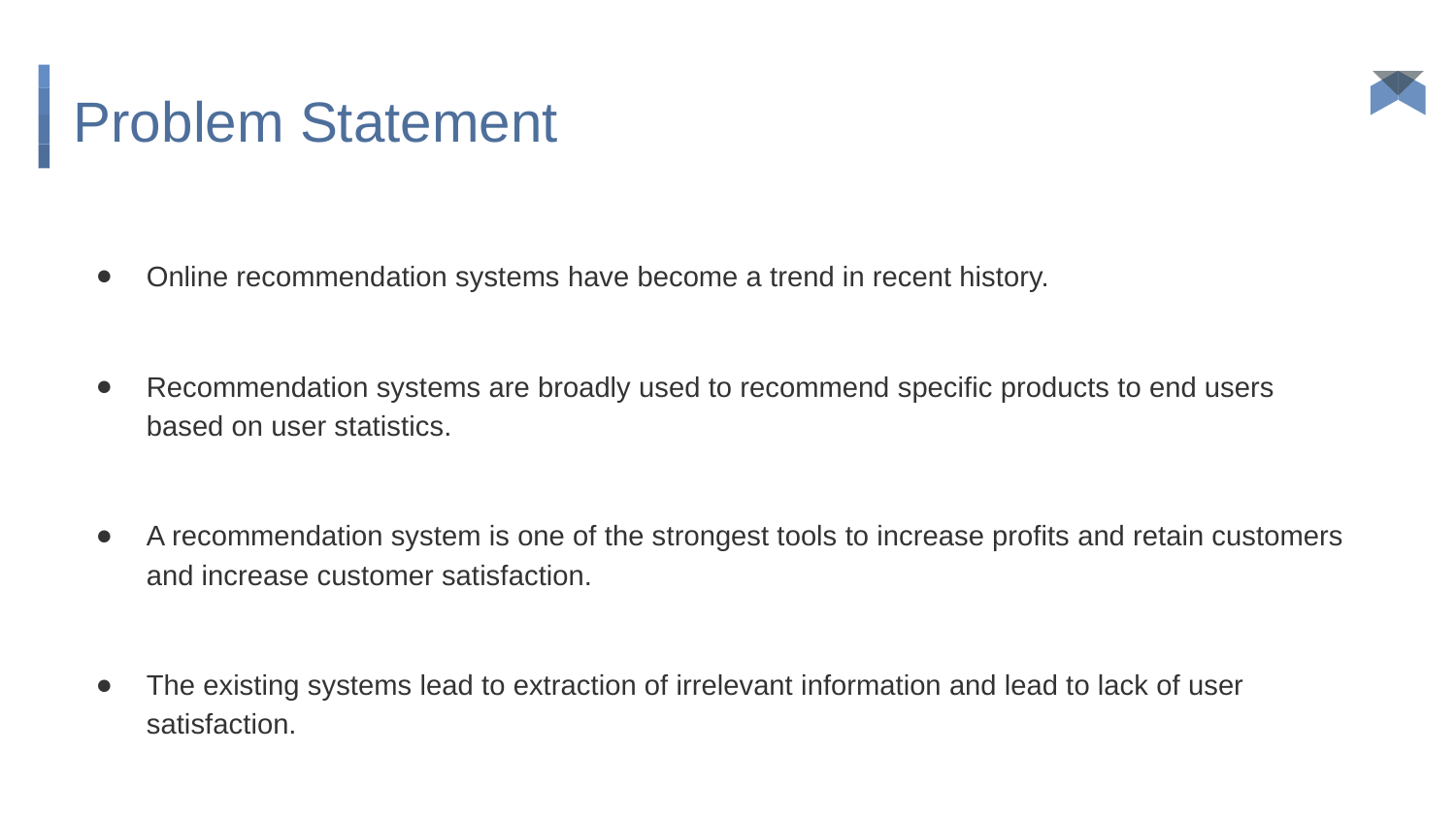

# Problem Statement
Online recommendation systems have become a trend in recent history.

Recommendation systems are broadly used to recommend specific products to end users based on user statistics.

A recommendation system is one of the strongest tools to increase profits and retain customers and increase customer satisfaction.

The existing systems lead to extraction of irrelevant information and lead to lack of user satisfaction.